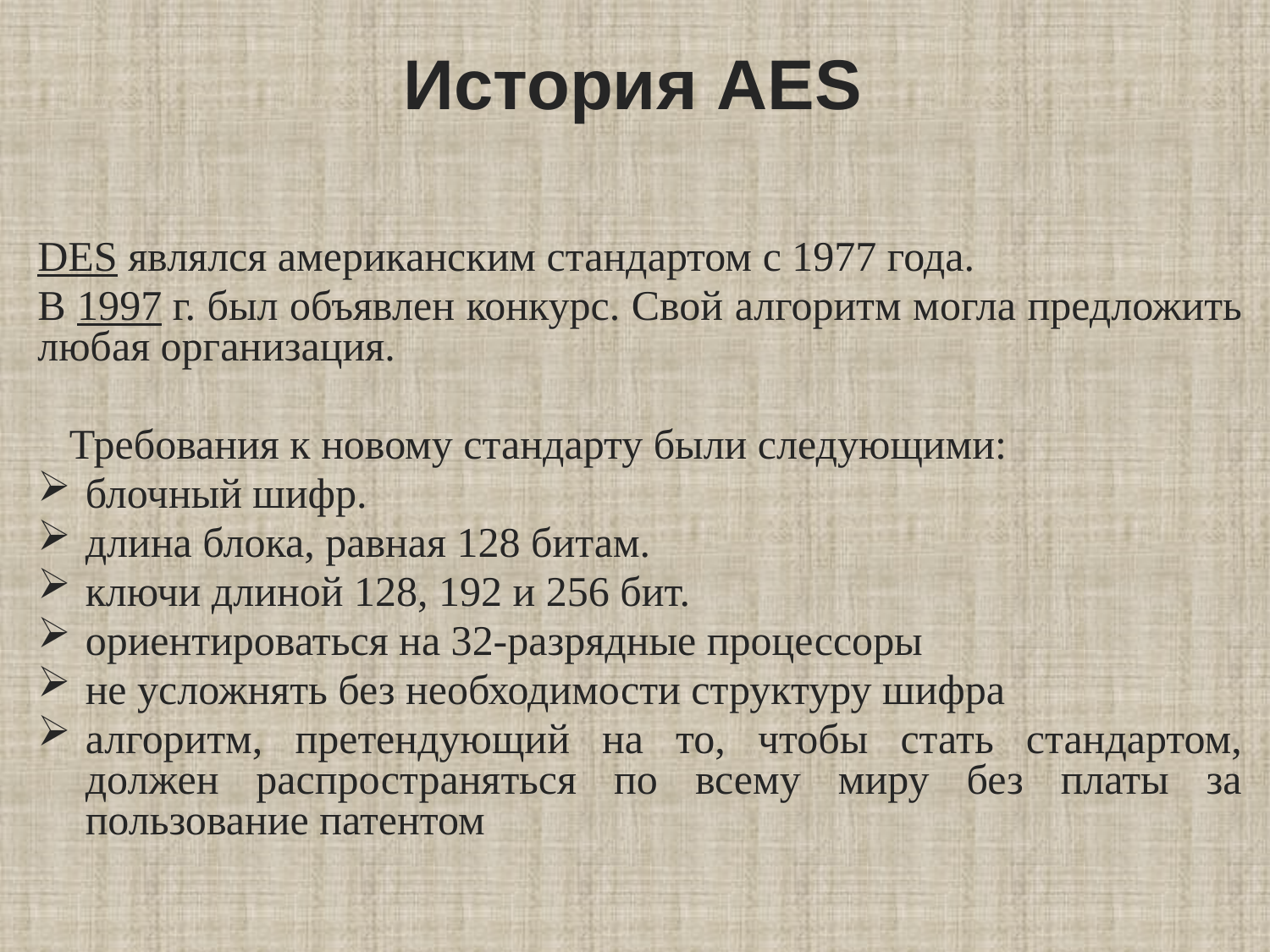

# История AES
DES являлся американским стандартом с 1977 года.
В 1997 г. был объявлен конкурс. Свой алгоритм могла предложить любая организация.

   Требования к новому стандарту были следующими:
блочный шифр.
длина блока, равная 128 битам.
ключи длиной 128, 192 и 256 бит.
ориентироваться на 32-разрядные процессоры
не усложнять без необходимости структуру шифра
алгоритм, претендующий на то, чтобы стать стандартом, должен распространяться по всему миру без платы за пользование патентом